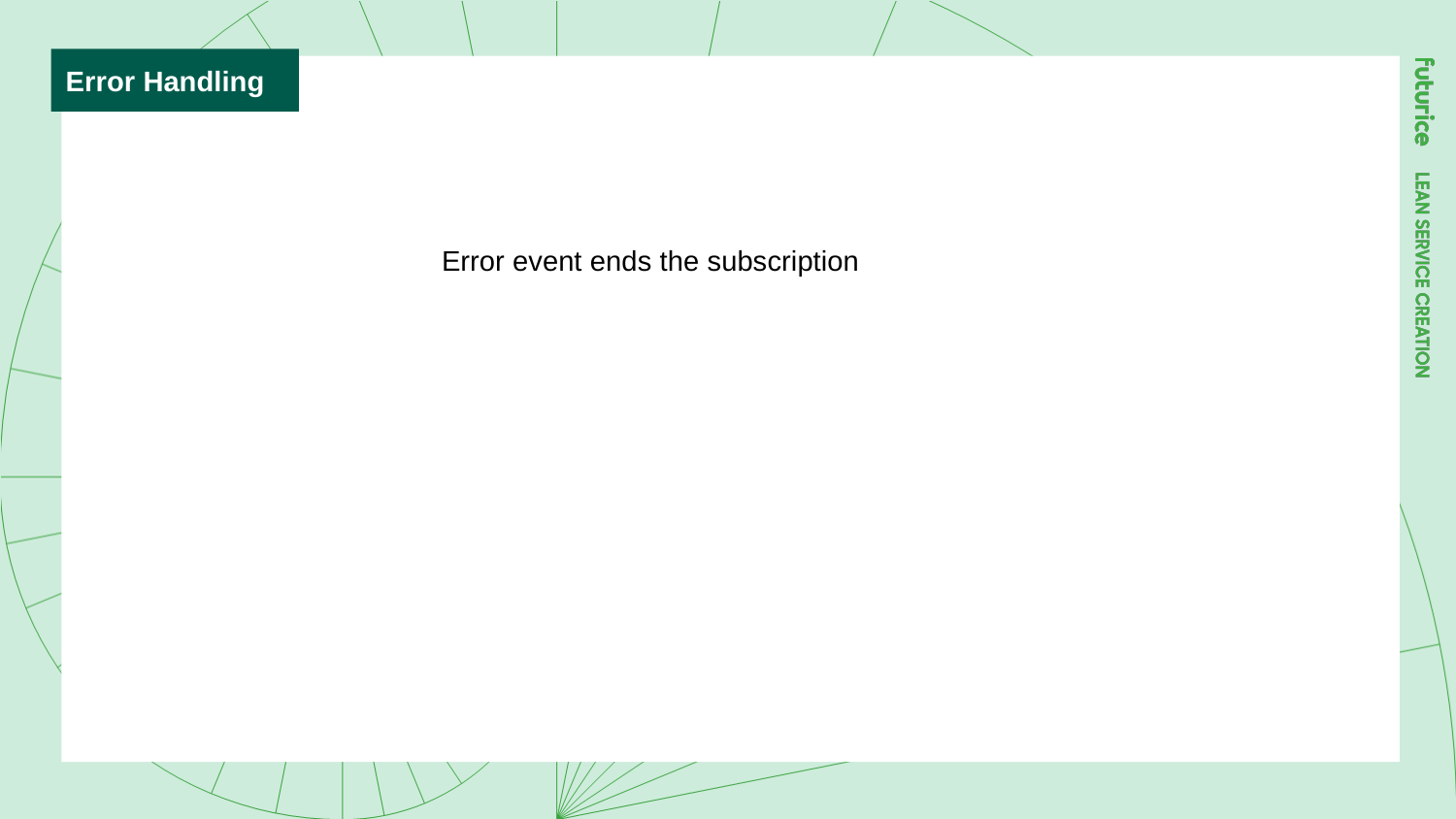

Error Handling

Error event ends the subscription